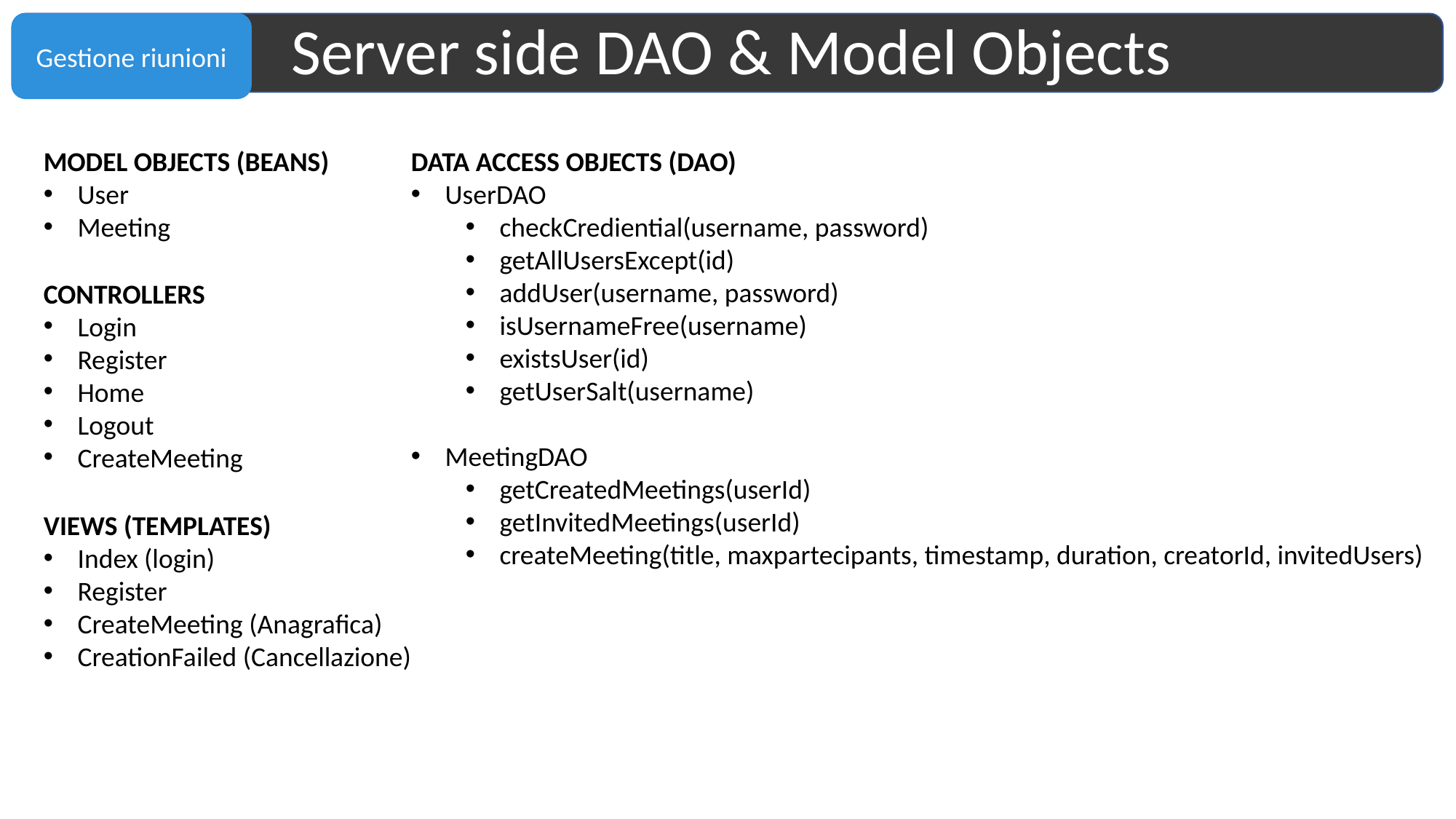

# Server side DAO & Model Objects
MODEL OBJECTS (BEANS)
User
Meeting
DATA ACCESS OBJECTS (DAO)
UserDAO
checkCrediential(username, password)
getAllUsersExcept(id)
addUser(username, password)
isUsernameFree(username)
existsUser(id)
getUserSalt(username)

MeetingDAO
getCreatedMeetings(userId)
getInvitedMeetings(userId)
createMeeting(title, maxpartecipants, timestamp, duration, creatorId, invitedUsers)

CONTROLLERS
Login
Register
Home
Logout
CreateMeeting
VIEWS (TEMPLATES)
Index (login)
Register
CreateMeeting (Anagrafica)
CreationFailed (Cancellazione)